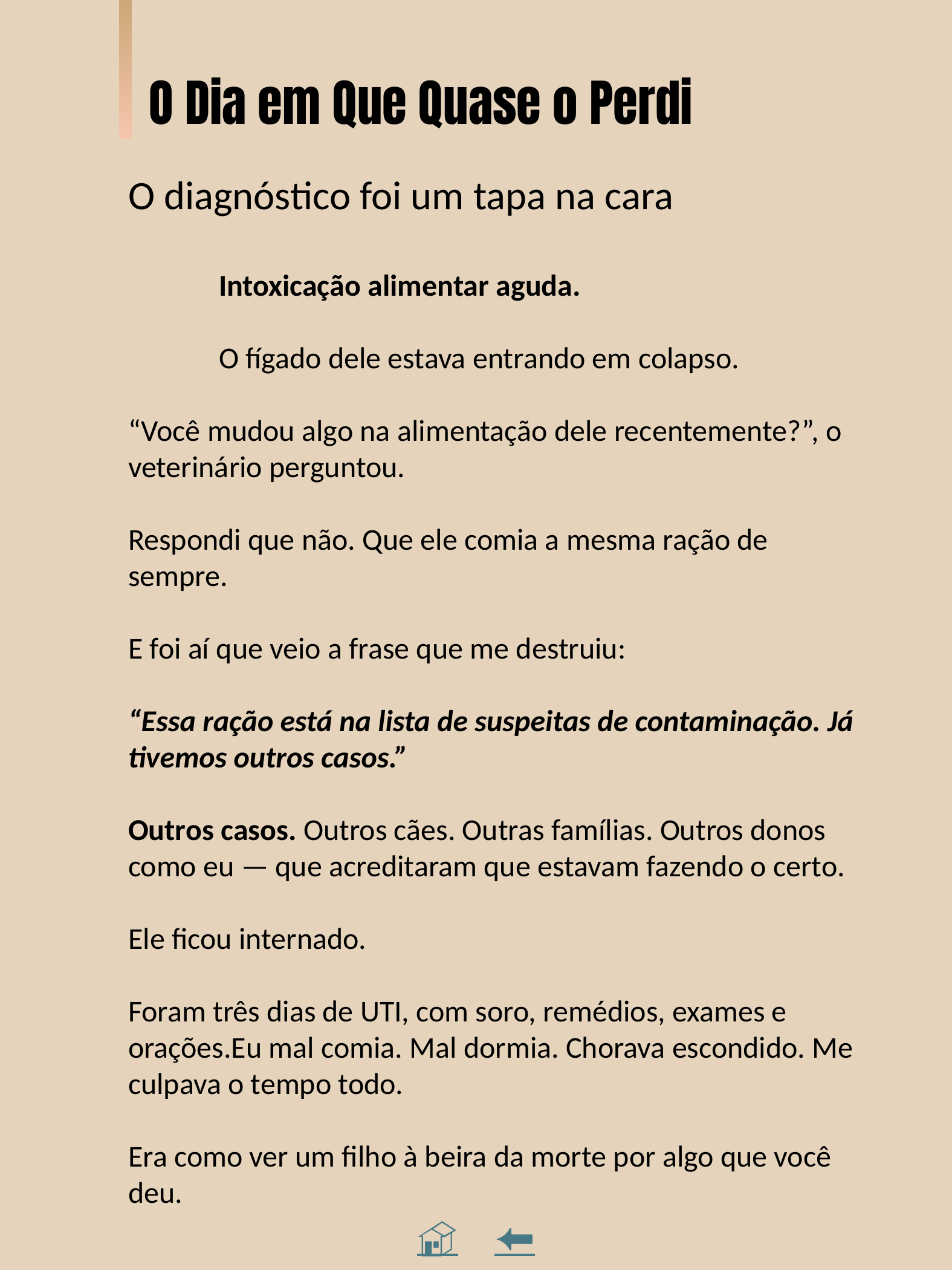

O Dia em Que Quase o Perdi
O diagnóstico foi um tapa na cara

	Intoxicação alimentar aguda.

	O fígado dele estava entrando em colapso.

“Você mudou algo na alimentação dele recentemente?”, o veterinário perguntou.

Respondi que não. Que ele comia a mesma ração de sempre.

E foi aí que veio a frase que me destruiu:

“Essa ração está na lista de suspeitas de contaminação. Já tivemos outros casos.”

Outros casos. Outros cães. Outras famílias. Outros donos como eu — que acreditaram que estavam fazendo o certo.

Ele ficou internado.

Foram três dias de UTI, com soro, remédios, exames e orações.Eu mal comia. Mal dormia. Chorava escondido. Me culpava o tempo todo.

Era como ver um filho à beira da morte por algo que você deu.
🏠    ⬅️